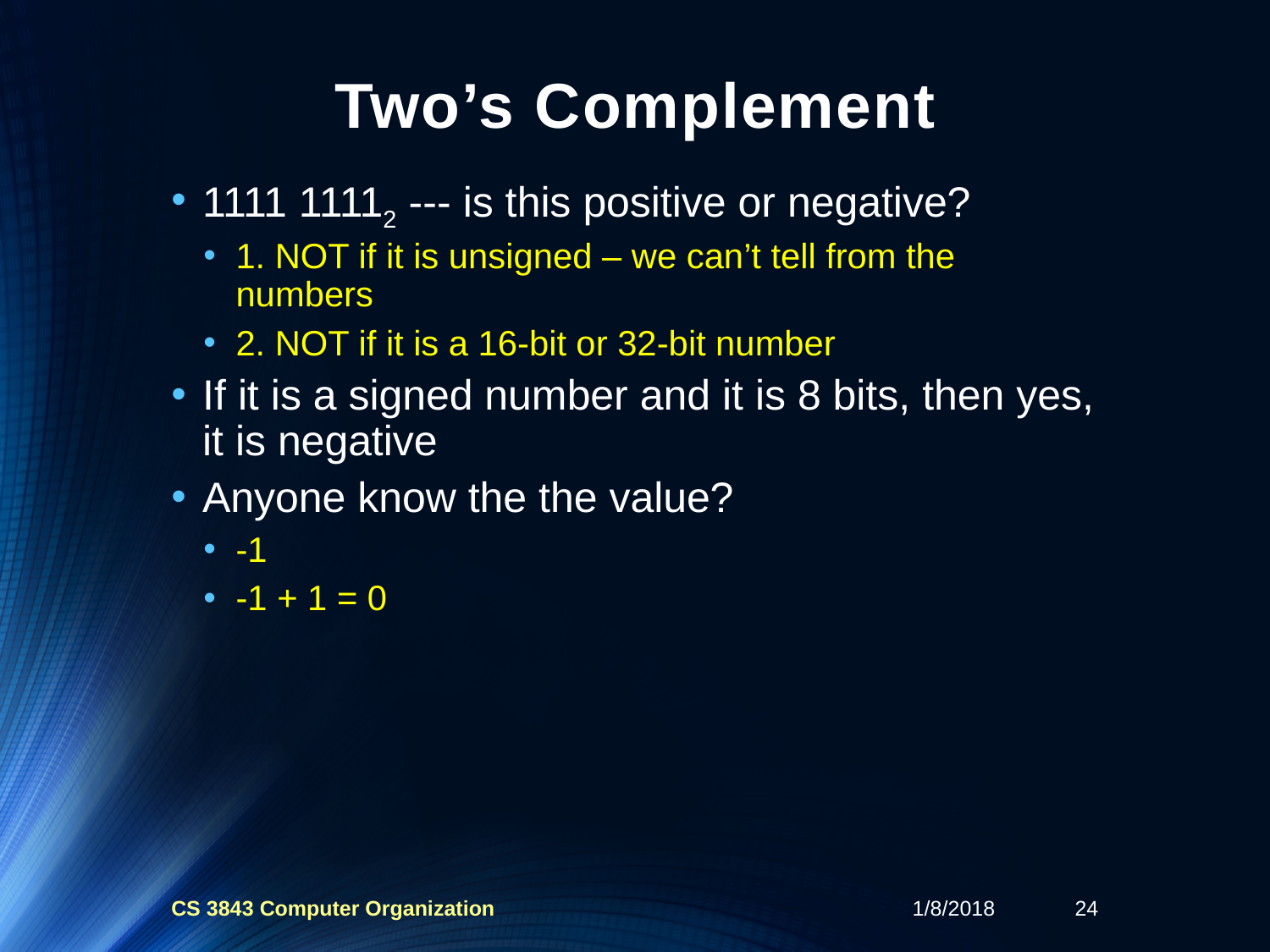

# Two’s Complement
1111 11112 --- is this positive or negative?
1. NOT if it is unsigned – we can’t tell from the numbers
2. NOT if it is a 16-bit or 32-bit number
If it is a signed number and it is 8 bits, then yes, it is negative
Anyone know the the value?
-1
-1 + 1 = 0

CS 3843 Computer Organization
1/8/2018
24